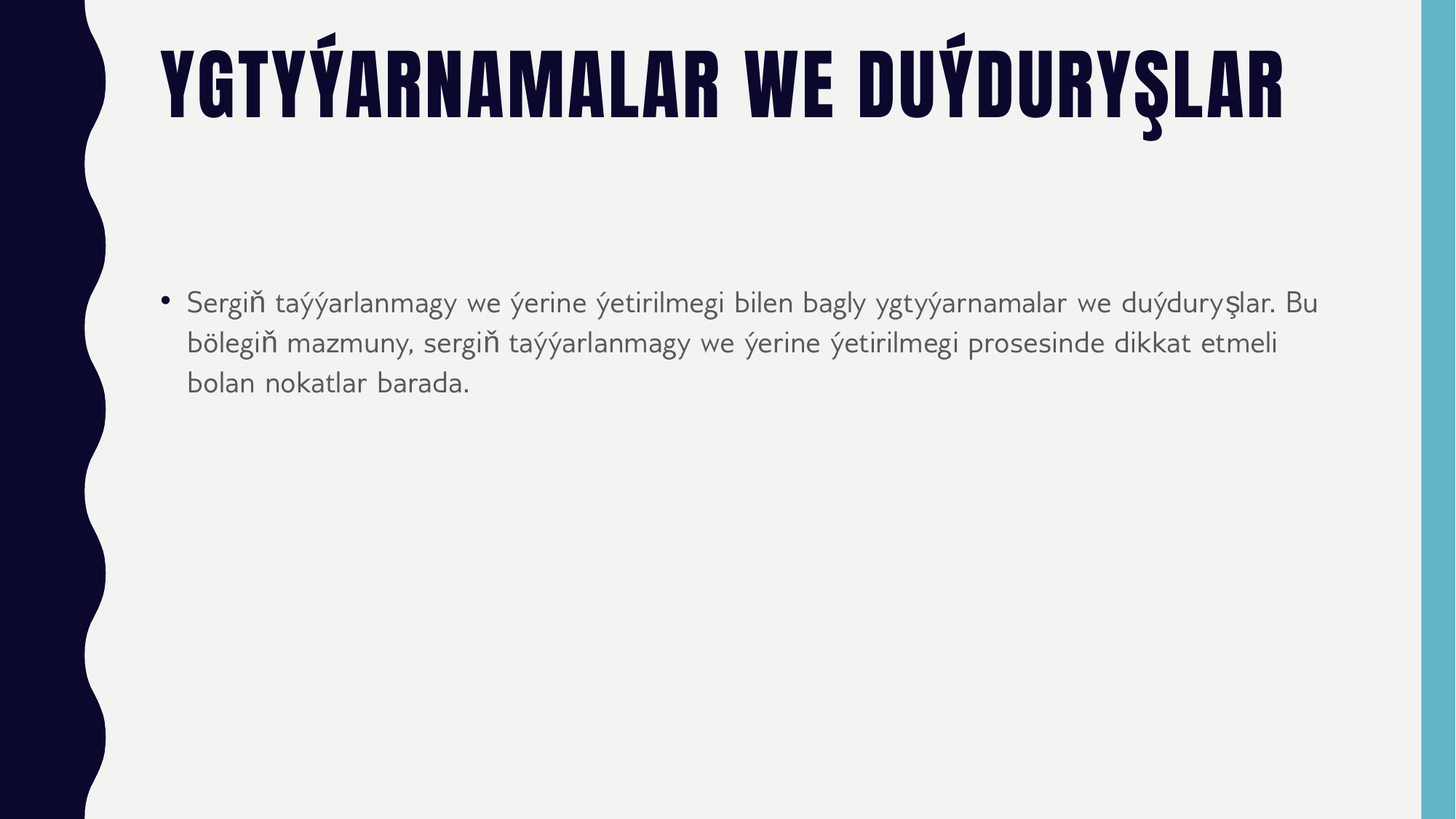

# Ygtyýarnamalar we Duýduryşlar
Sergiň taýýarlanmagy we ýerine ýetirilmegi bilen bagly ygtyýarnamalar we duýduryşlar. Bu bölegiň mazmuny, sergiň taýýarlanmagy we ýerine ýetirilmegi prosesinde dikkat etmeli bolan nokatlar barada.